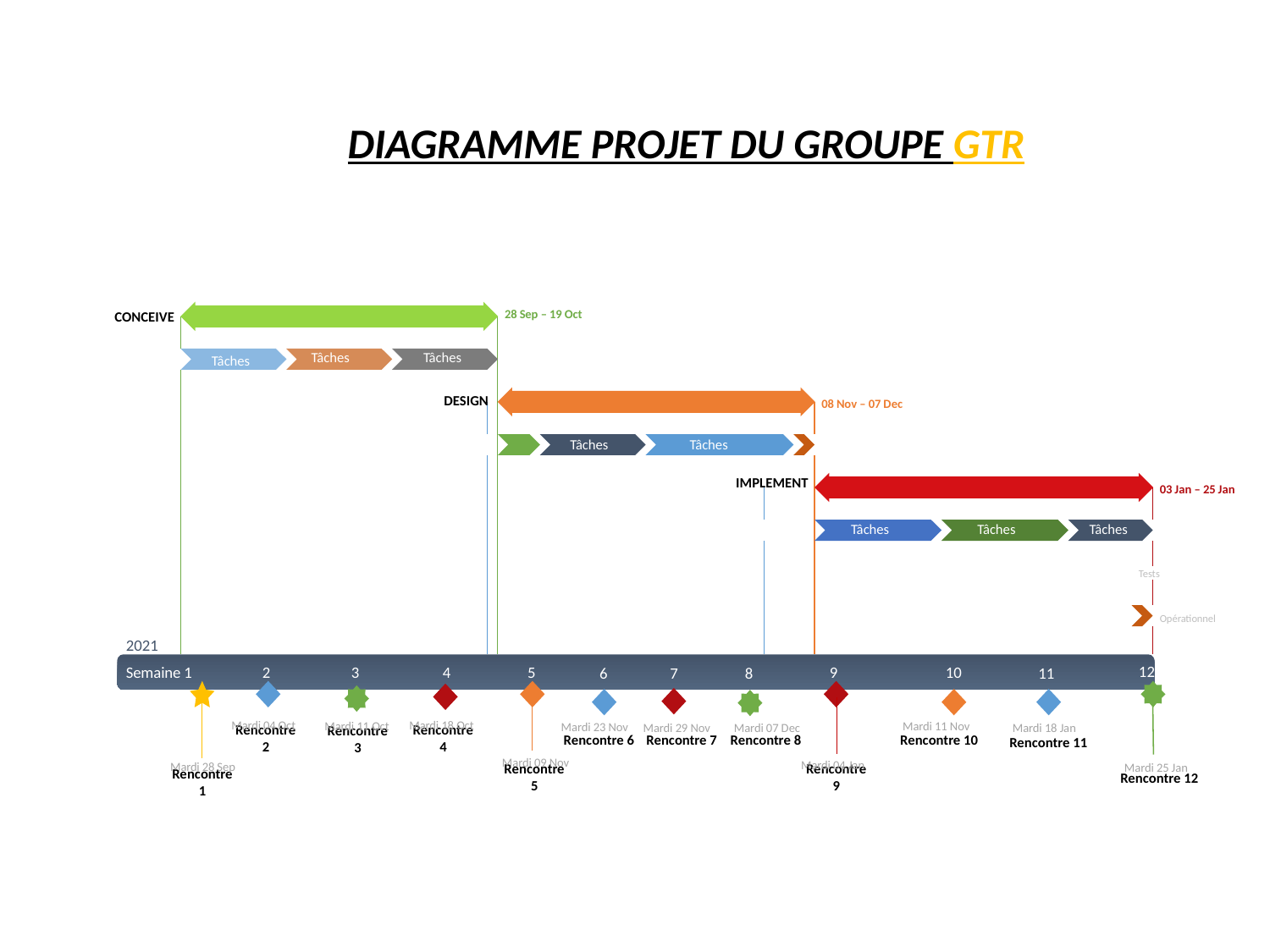

DIAGRAMME PROJET DU GROUPE GTR
11 days

CONCEIVE
28 Sep – 19 Oct
100%

Tâches
Tâches
3 days
5 days
3 days

Tâches

5/19 - 5/23
5/24 - 5/28
5/29 - 6/2

11 days

DESIGN
08 Nov – 07 Dec
65%

Tâches
2 days
3 days
5 days
1 day

Tâches

6/3 - 6/4
6/5 - 6/9
6/10 - 6/16
6/17

11 days

IMPLEMENT
03 Jan – 25 Jan
15%

Tâches
Tâches
Tâches
4 days
4 days
3 days

6/18 - 6/23
6/24 - 6/29
6/30 - 7/3

5 days

Tests

0 days

Opérationnel

2021
2021
2021

12
Semaine 1
2
3
4
5
9
10
6
7
8
11

Today
Mardi 04 Oct
Mardi 11 Nov
Mardi 18 Oct
Mardi 11 Oct
Mardi 23 Nov
Mardi 29 Nov
Mardi 18 Jan
Mardi 07 Dec
Rencontre 4
Rencontre 2
Rencontre 6
Rencontre 7
Rencontre 8
Rencontre 3
Rencontre 10
Rencontre 11
Mardi 09 Nov
Mardi 04 Jan
Mardi 28 Sep
Mardi 25 Jan
Rencontre 5
Rencontre 12
Rencontre 9
Rencontre 1